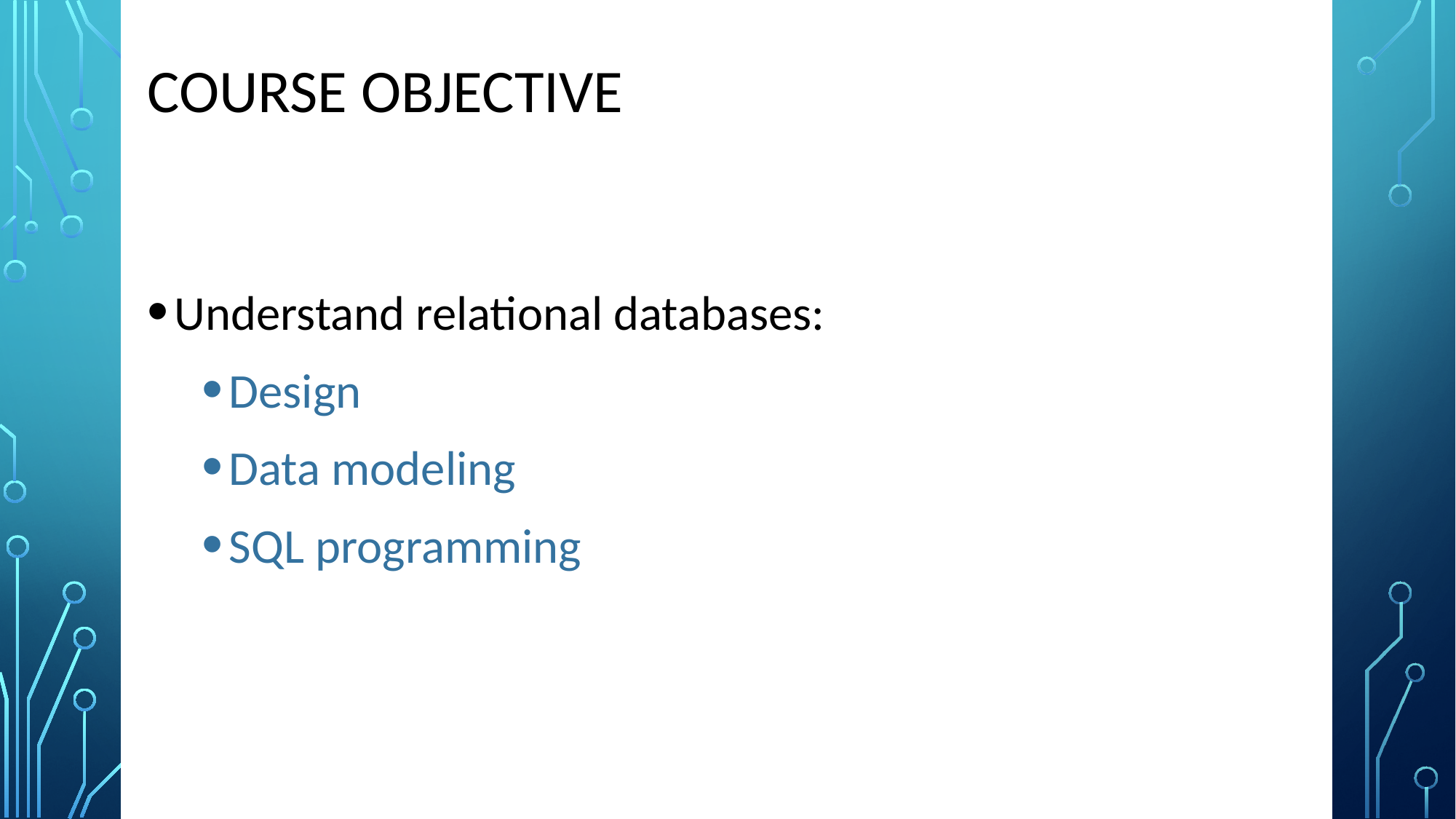

# Course Objective

Understand relational databases:
Design
Data modeling
SQL programming

2